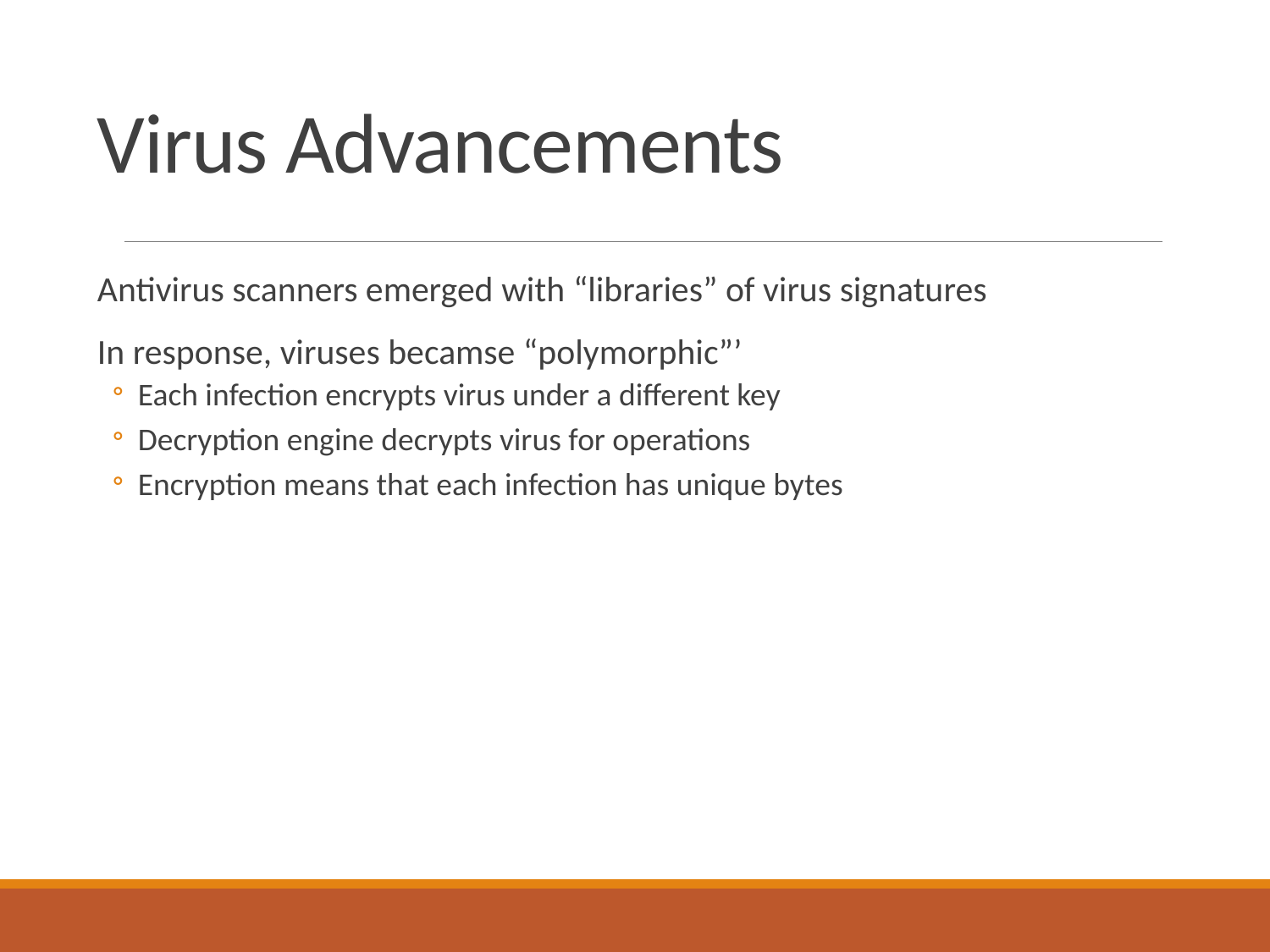

# Virus Advancements
Antivirus scanners emerged with “libraries” of virus signatures
In response, viruses becamse “polymorphic”’
Each infection encrypts virus under a different key
Decryption engine decrypts virus for operations
Encryption means that each infection has unique bytes